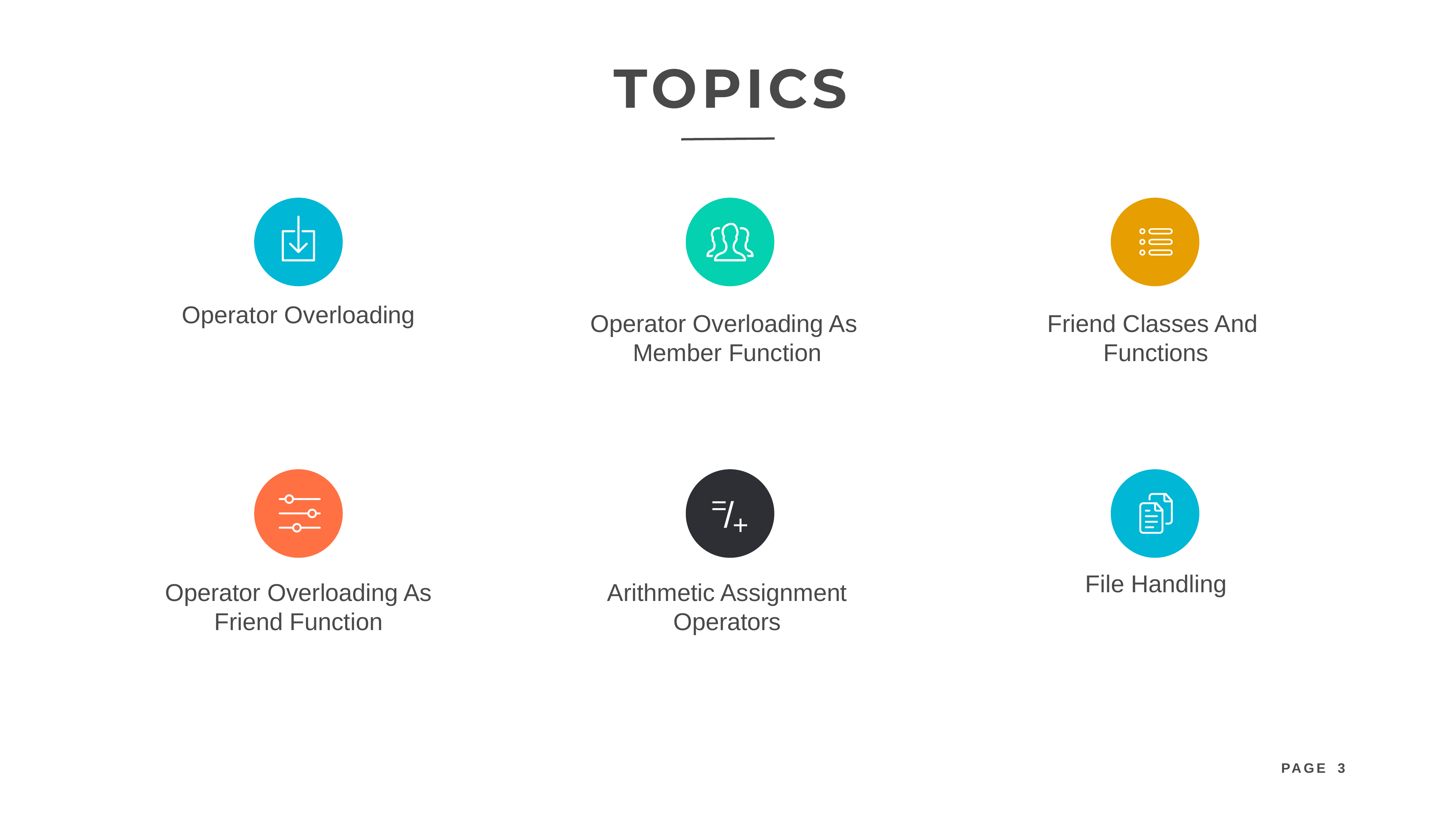

TOPICS

Operator Overloading
Operator Overloading As
Member Function
Friend Classes And
Functions

=
/
+

Operator Overloading As
Friend Function
Arithmetic Assignment
Operators
File Handling